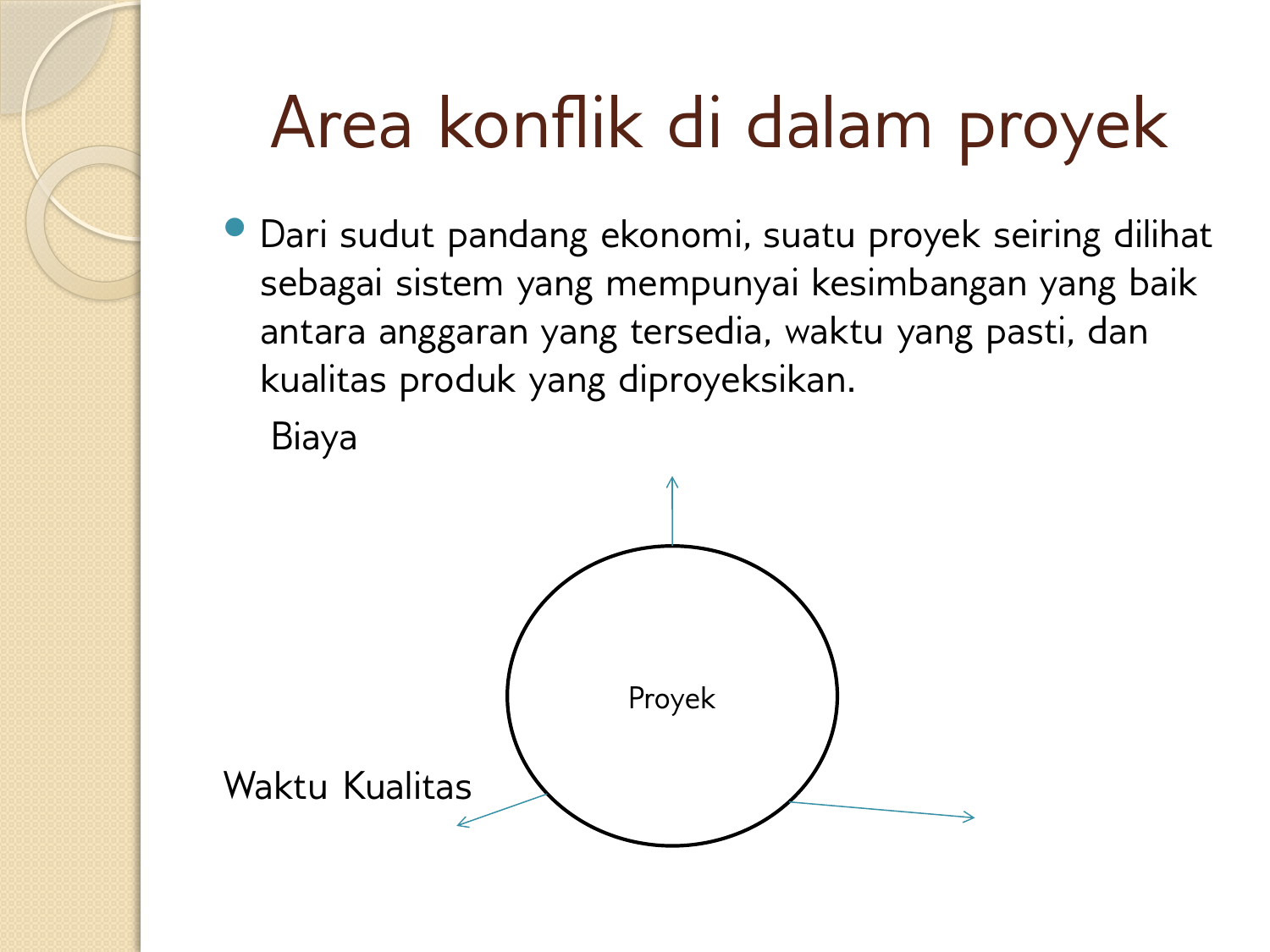

# Area konflik di dalam proyek
Dari sudut pandang ekonomi, suatu proyek seiring dilihat sebagai sistem yang mempunyai kesimbangan yang baik antara anggaran yang tersedia, waktu yang pasti, dan kualitas produk yang diproyeksikan.
			    Biaya

	Waktu					Kualitas
Proyek